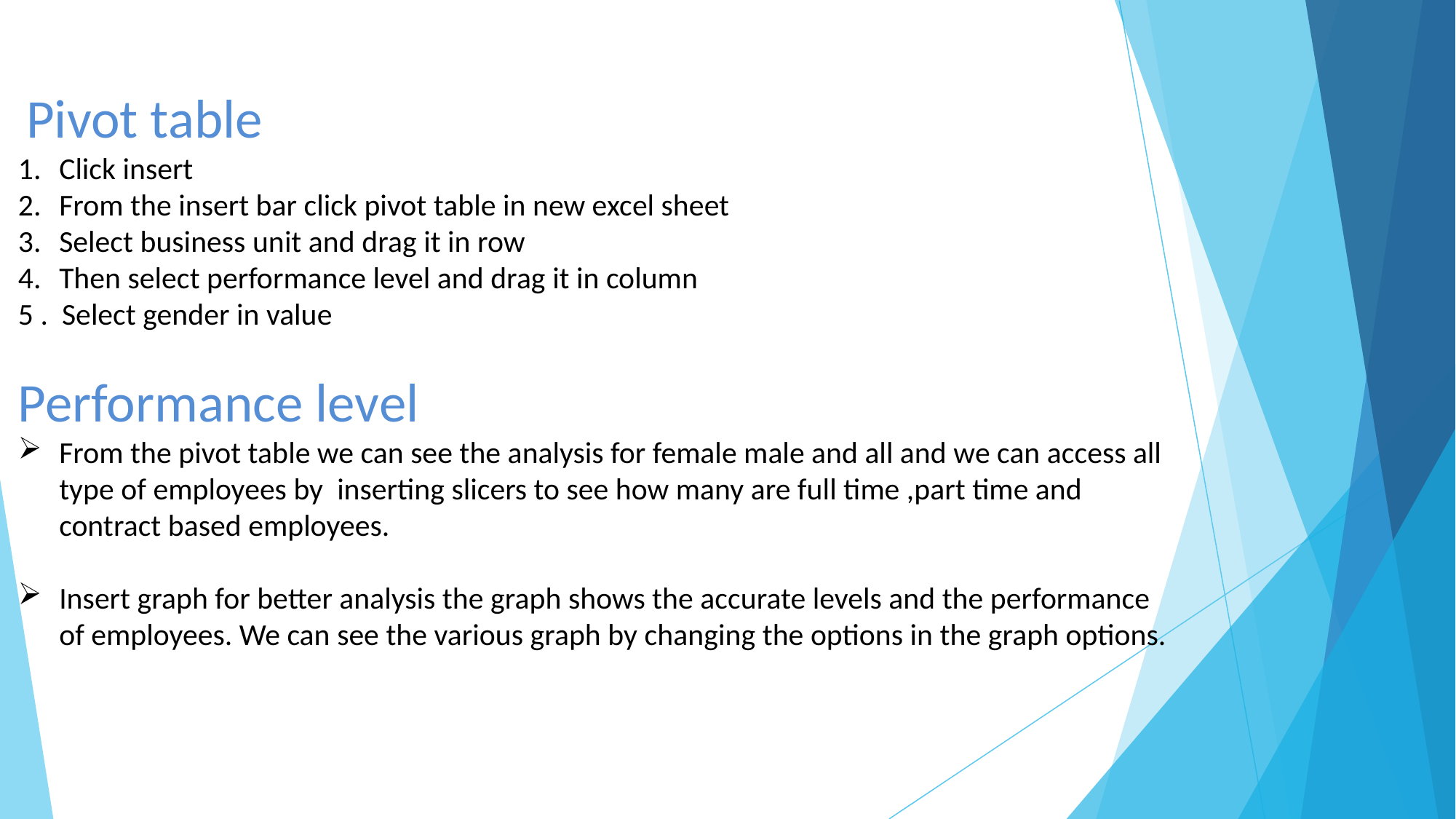

Pivot table
Click insert
From the insert bar click pivot table in new excel sheet
Select business unit and drag it in row
Then select performance level and drag it in column
5 .  Select gender in value

Performance level
From the pivot table we can see the analysis for female male and all and we can access all type of employees by  inserting slicers to see how many are full time ,part time and contract based employees.

Insert graph for better analysis the graph shows the accurate levels and the performance of employees. We can see the various graph by changing the options in the graph options.